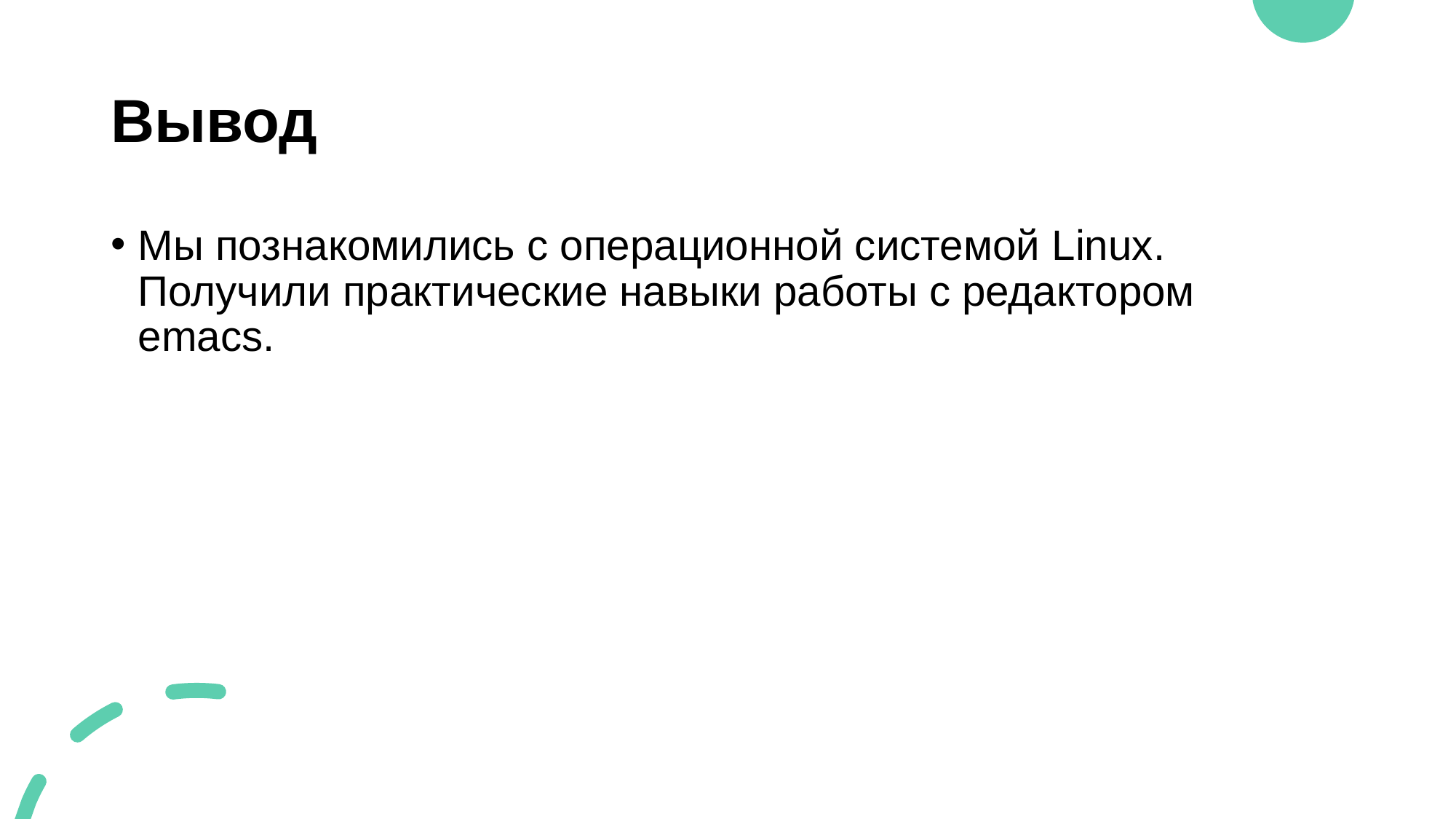

# Вывод
Мы познакомились с операционной системой Linux. Получили практические навыки работы с редактором emacs.